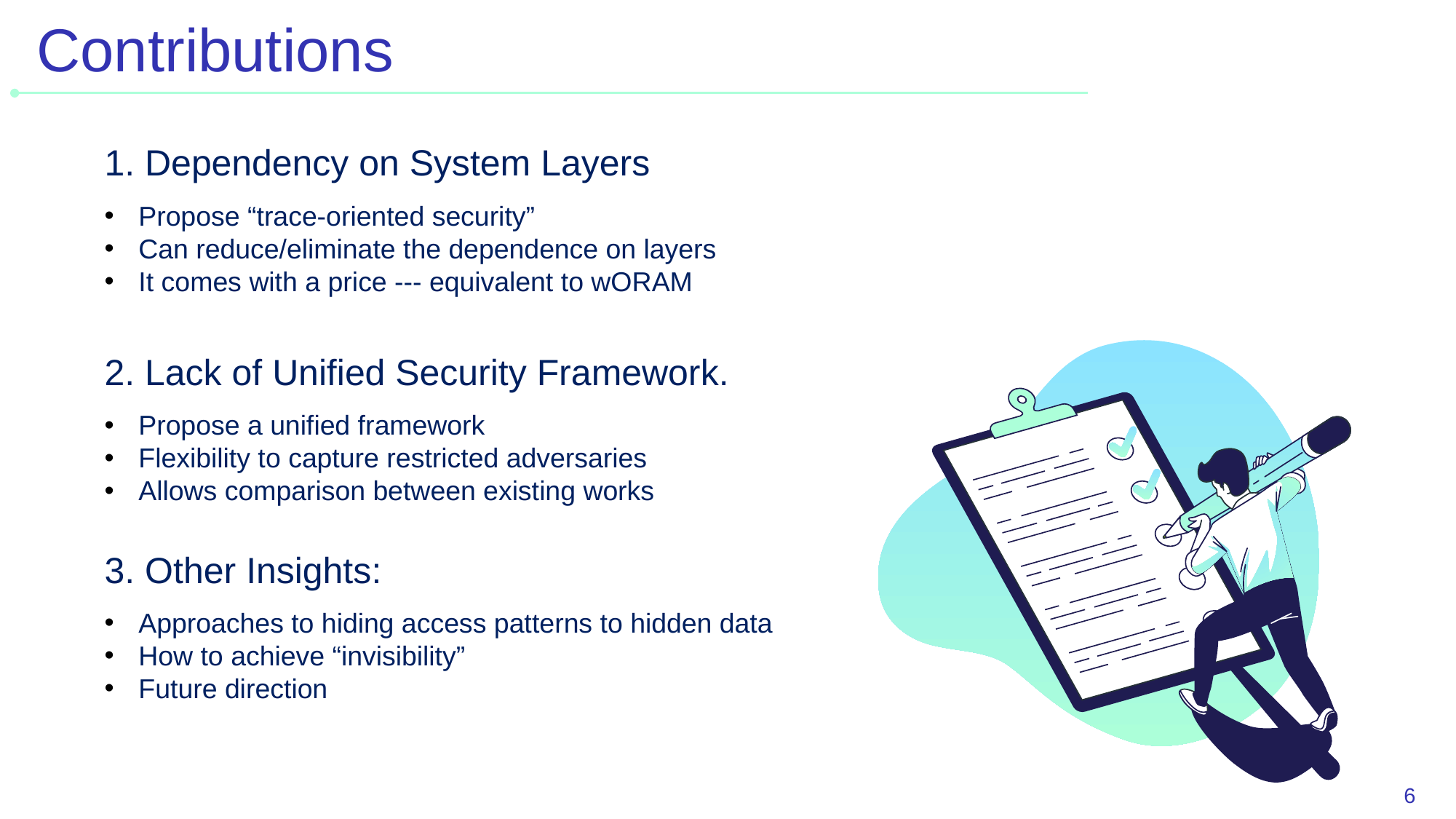

# Contributions
1. Dependency on System Layers
Propose “trace-oriented security”
Can reduce/eliminate the dependence on layers
It comes with a price --- equivalent to wORAM

2. Lack of Unified Security Framework.
Propose a unified framework
Flexibility to capture restricted adversaries
Allows comparison between existing works

3. Other Insights:
Approaches to hiding access patterns to hidden data
How to achieve “invisibility”
Future direction